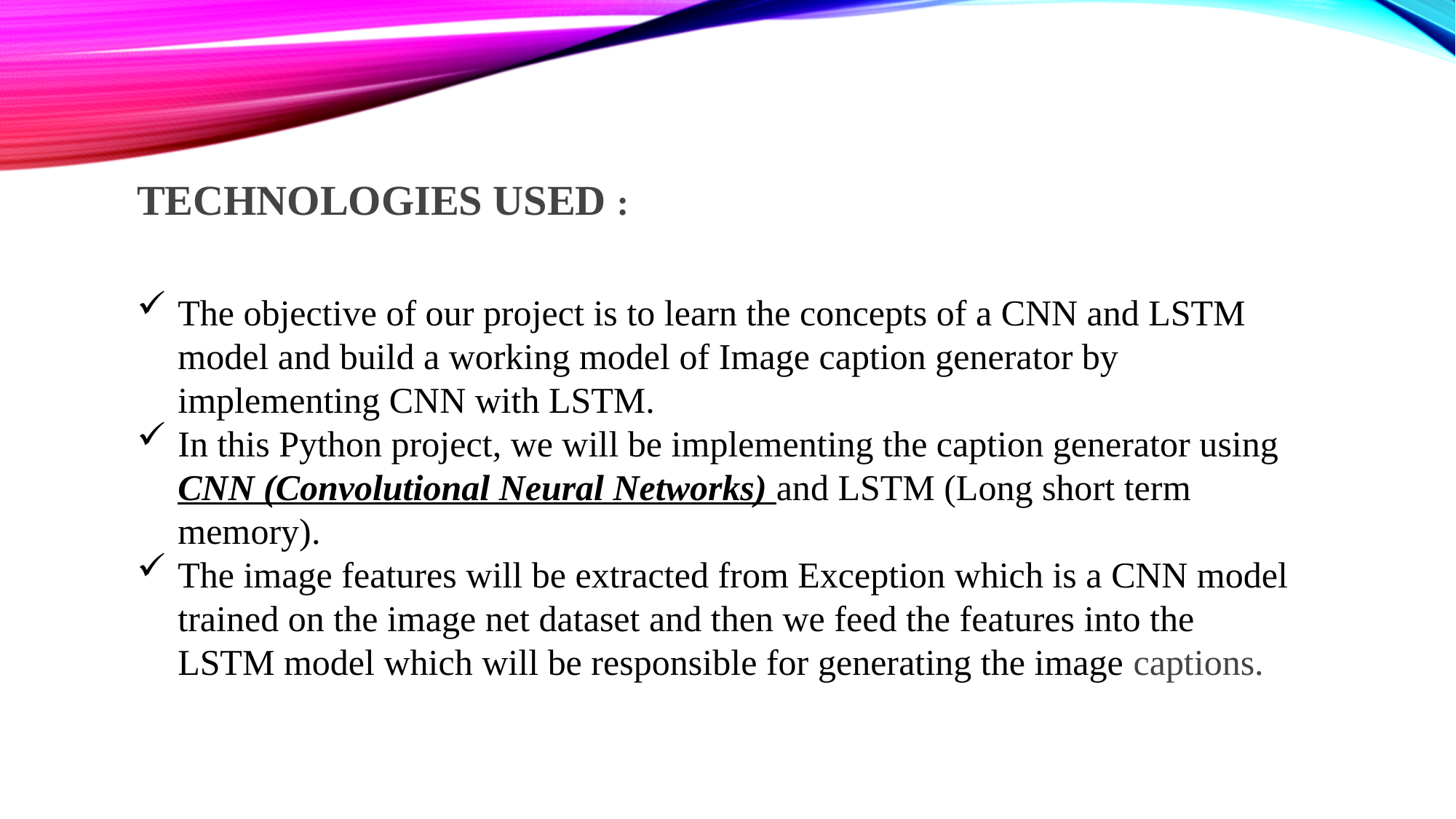

TECHNOLOGIES USED :

The objective of our project is to learn the concepts of a CNN and LSTM model and build a working model of Image caption generator by implementing CNN with LSTM.
In this Python project, we will be implementing the caption generator using CNN (Convolutional Neural Networks) and LSTM (Long short term memory).
The image features will be extracted from Exception which is a CNN model trained on the image net dataset and then we feed the features into the LSTM model which will be responsible for generating the image captions.